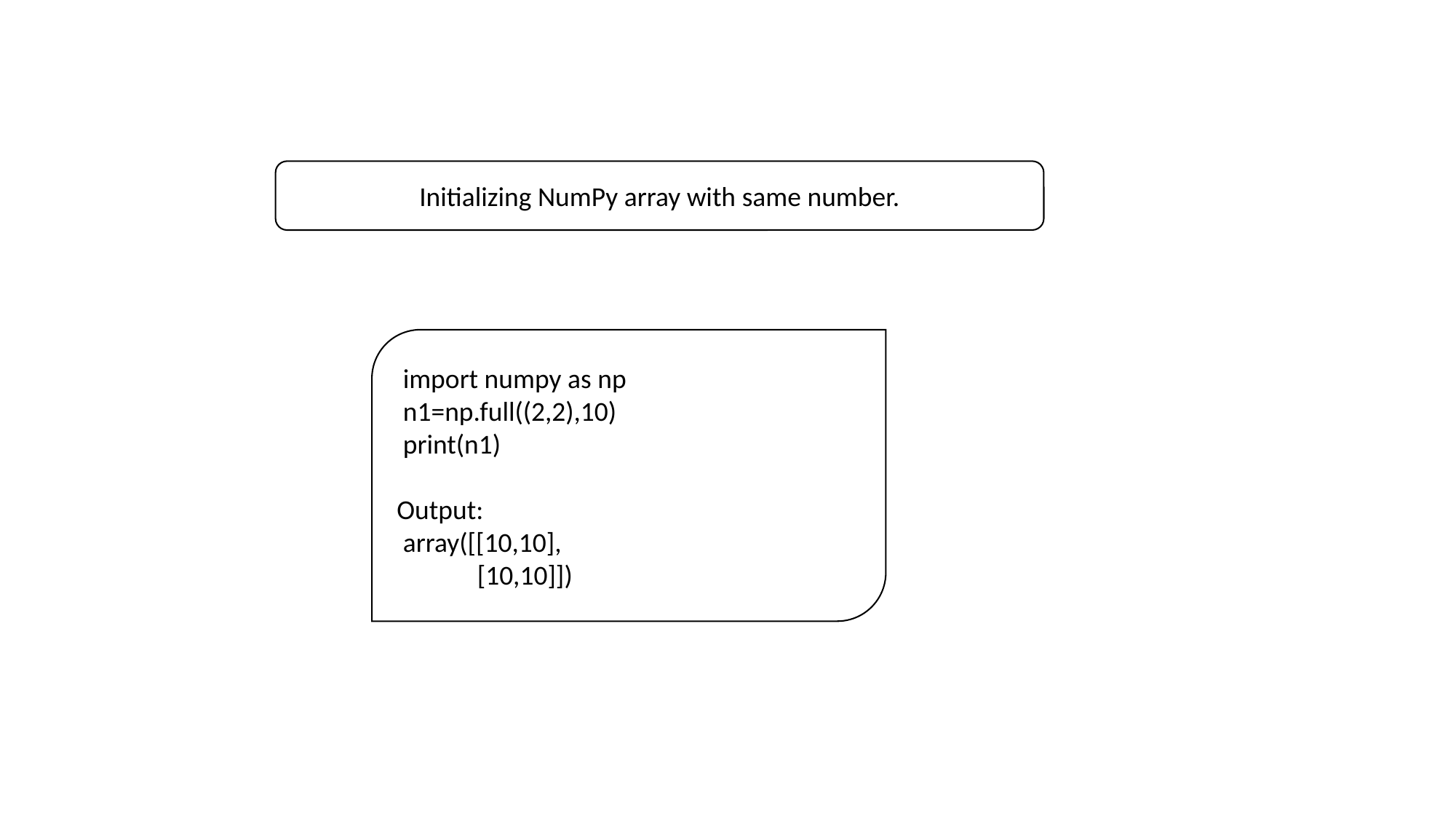

Initializing NumPy array with same number.
 import numpy as np
 n1=np.full((2,2),10)
 print(n1)

Output:
 array([[10,10],
             [10,10]])